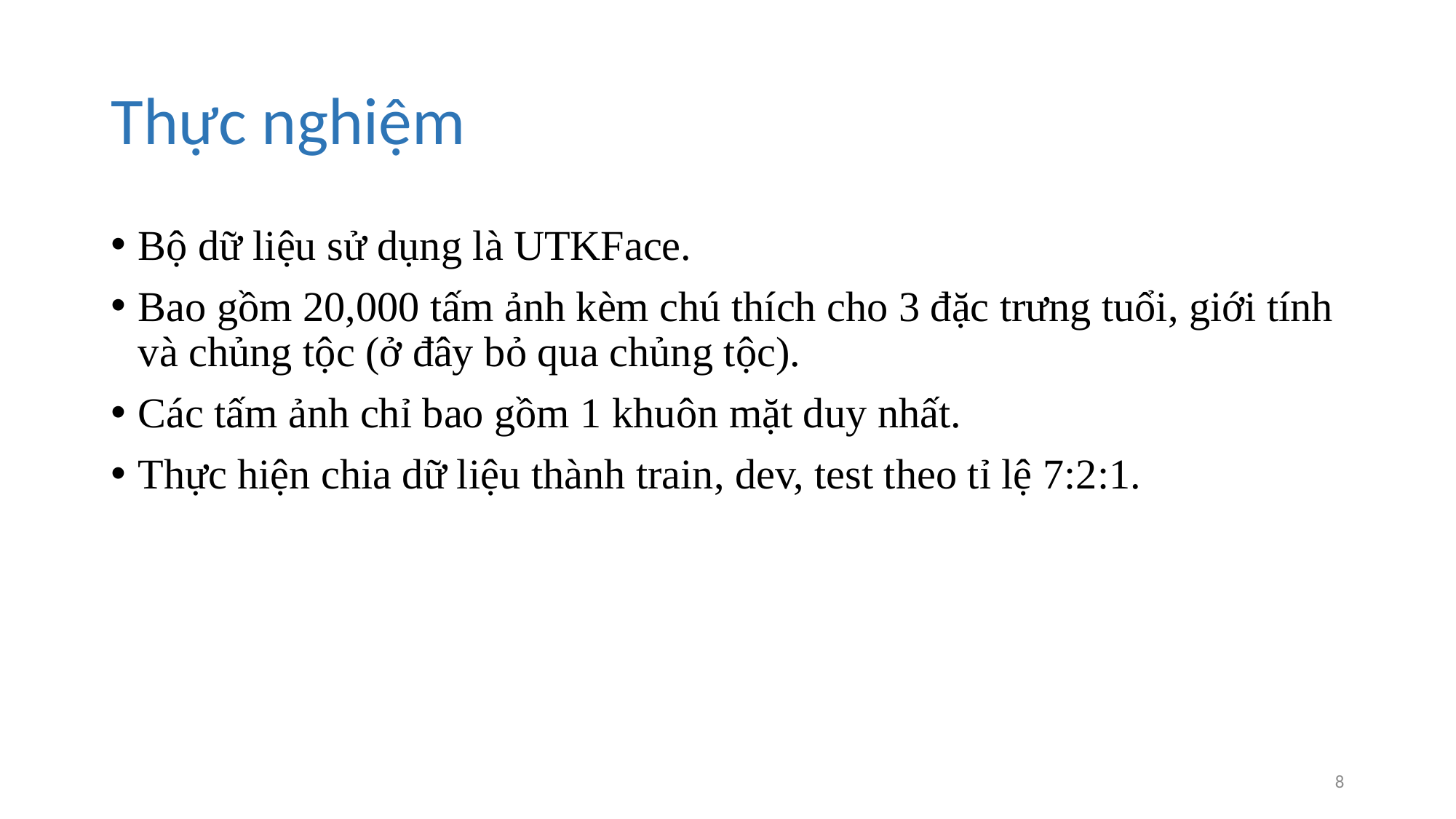

# Thực nghiệm
Bộ dữ liệu sử dụng là UTKFace.
Bao gồm 20,000 tấm ảnh kèm chú thích cho 3 đặc trưng tuổi, giới tính và chủng tộc (ở đây bỏ qua chủng tộc).
Các tấm ảnh chỉ bao gồm 1 khuôn mặt duy nhất.
Thực hiện chia dữ liệu thành train, dev, test theo tỉ lệ 7:2:1.
8